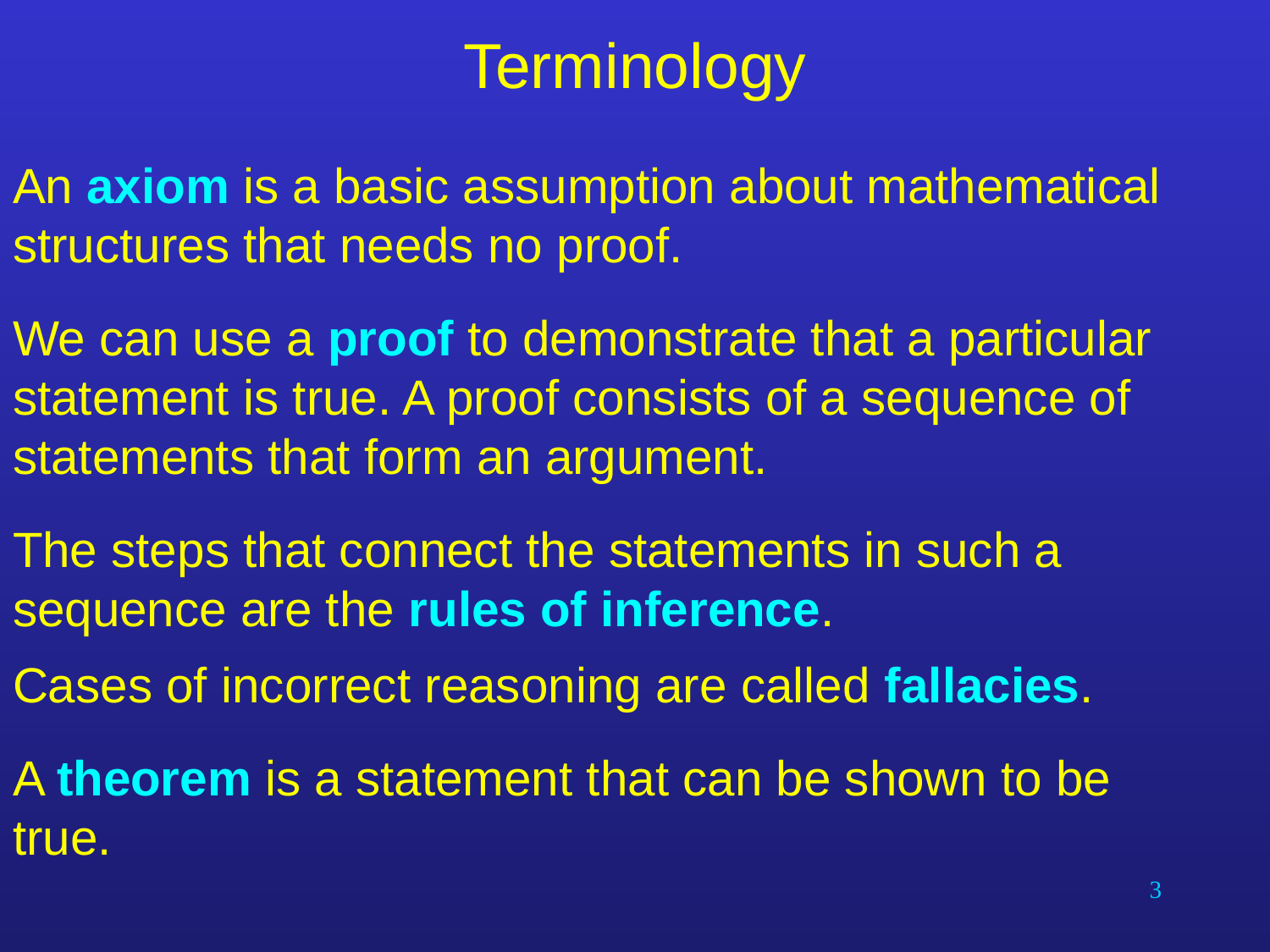

# Terminology
An axiom is a basic assumption about mathematical structures that needs no proof.

We can use a proof to demonstrate that a particular statement is true. A proof consists of a sequence of statements that form an argument.

The steps that connect the statements in such a sequence are the rules of inference.

Cases of incorrect reasoning are called fallacies.

A theorem is a statement that can be shown to be true.
3